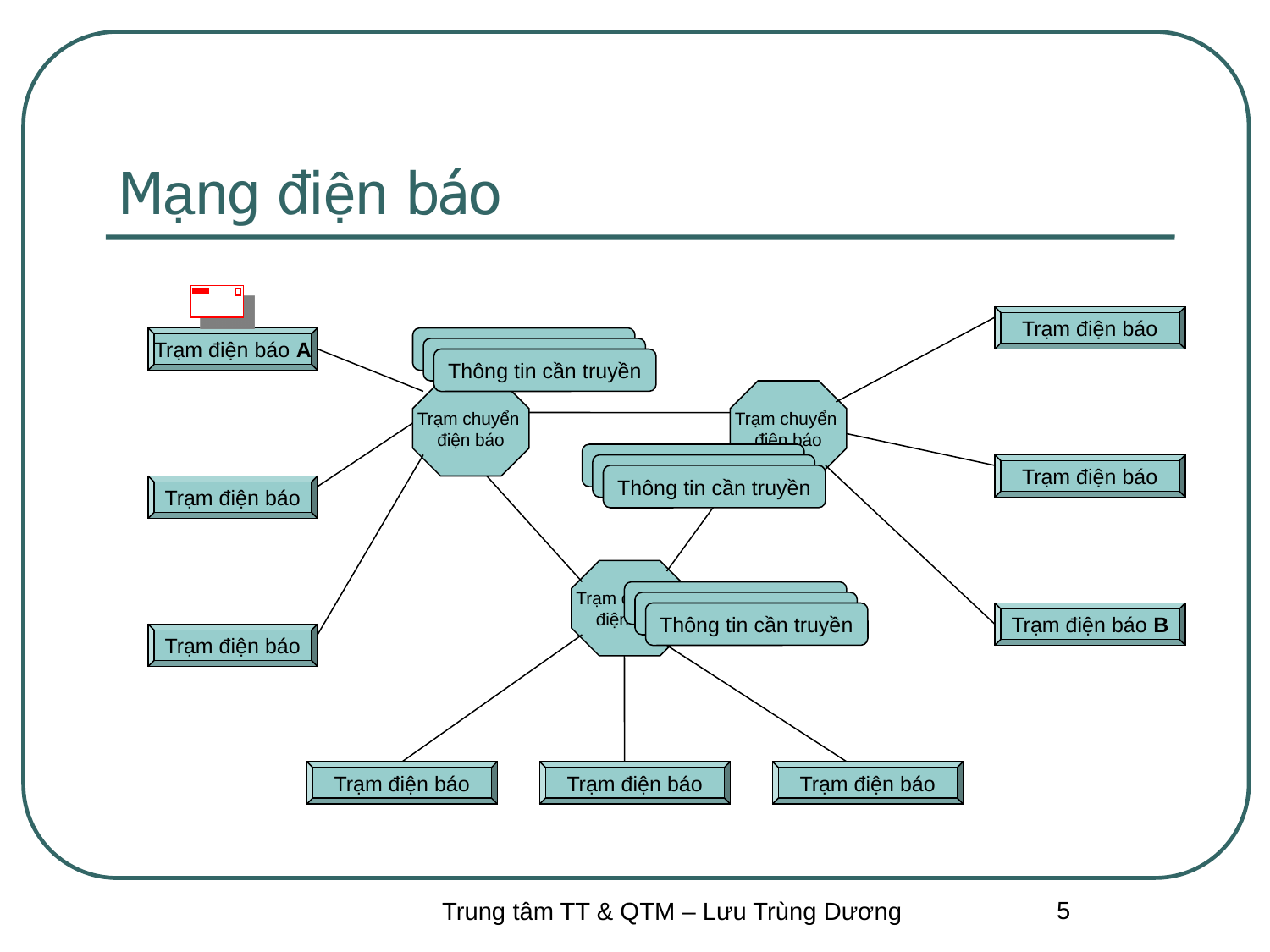

# Mạng điện báo

Trạm điện báo

Trạm điện báo A
Thông tin cần truyền
Thông tin cần truyền

Thông tin cần truyền
Trạm chuyển
điện báo
Trạm chuyển
điện báo

Thông tin cần truyền

Thông tin cần truyền

Trạm điện báo
Thông tin cần truyền

Trạm điện báo

Trạm chuyển
điện báo
Thông tin cần truyền
Thông tin cần truyền
Thông tin cần truyền
Trạm điện báo B
Trạm điện báo

Trạm điện báo
Trạm điện báo
Trạm điện báo
5
Trung tâm TT & QTM – Lưu Trùng Dương